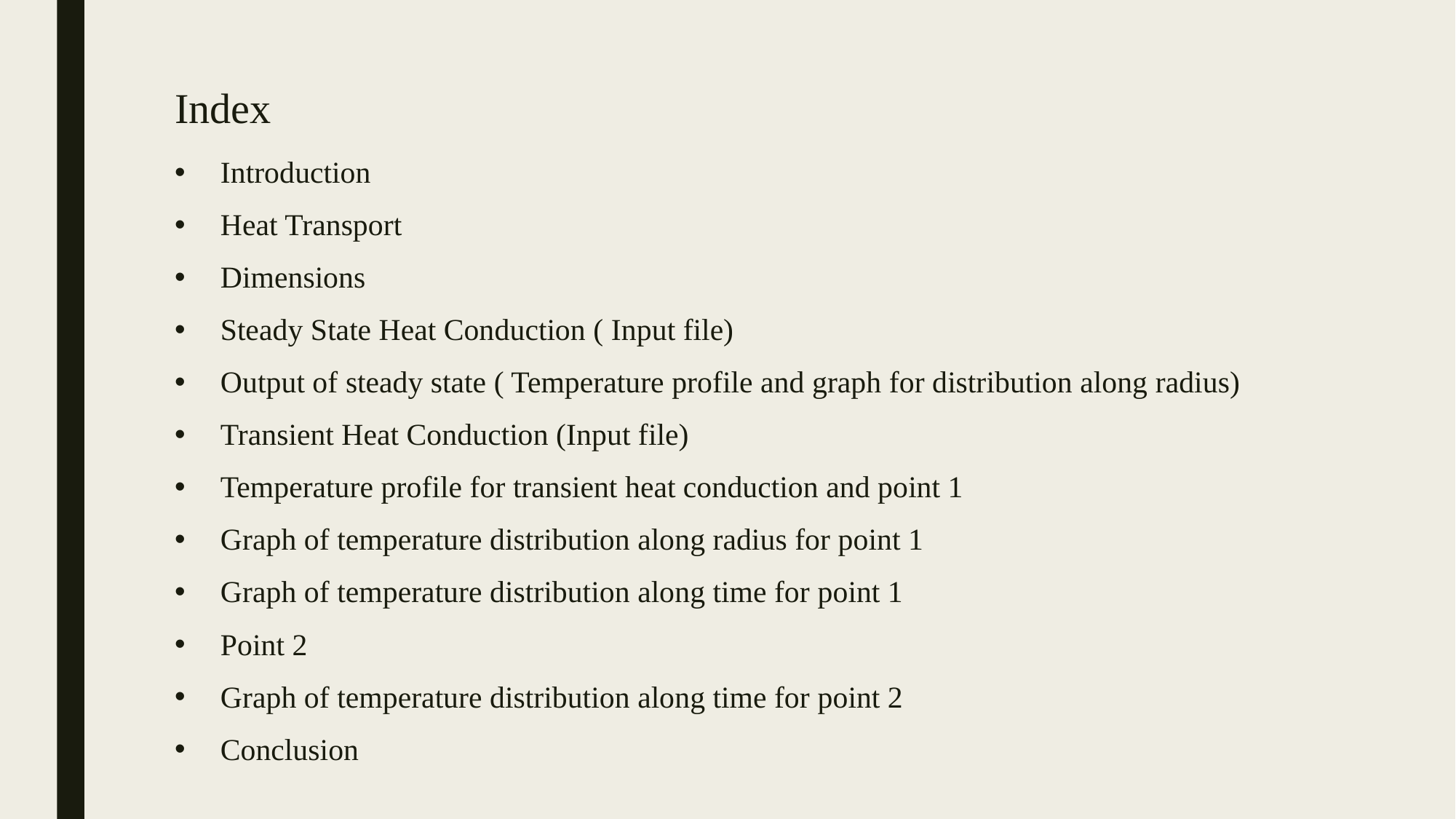

# Index
Introduction
Heat Transport
Dimensions
Steady State Heat Conduction ( Input file)
Output of steady state ( Temperature profile and graph for distribution along radius)
Transient Heat Conduction (Input file)
Temperature profile for transient heat conduction and point 1
Graph of temperature distribution along radius for point 1
Graph of temperature distribution along time for point 1
Point 2
Graph of temperature distribution along time for point 2
Conclusion